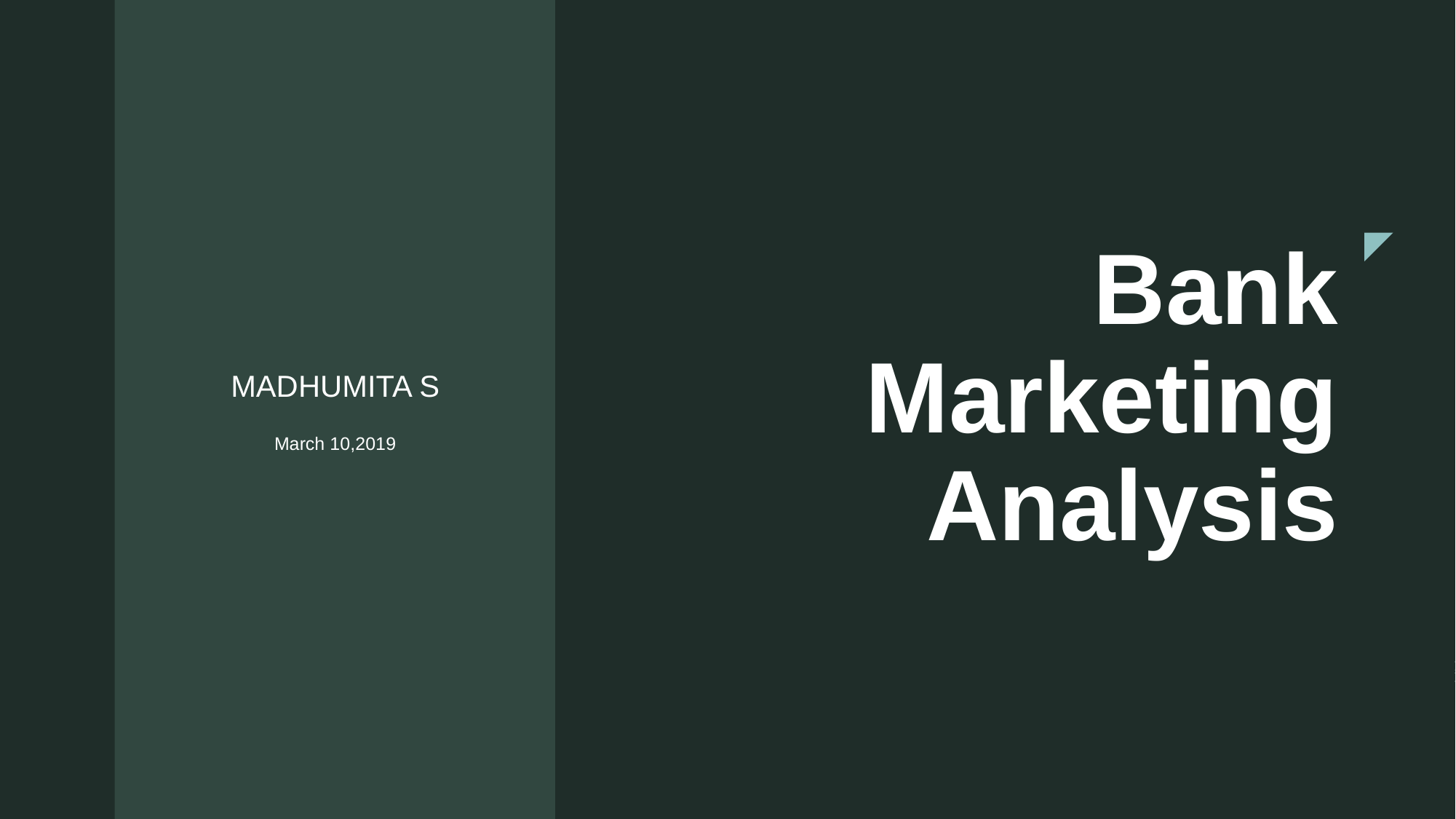

MADHUMITA S
March 10,2019
# Bank Marketing Analysis